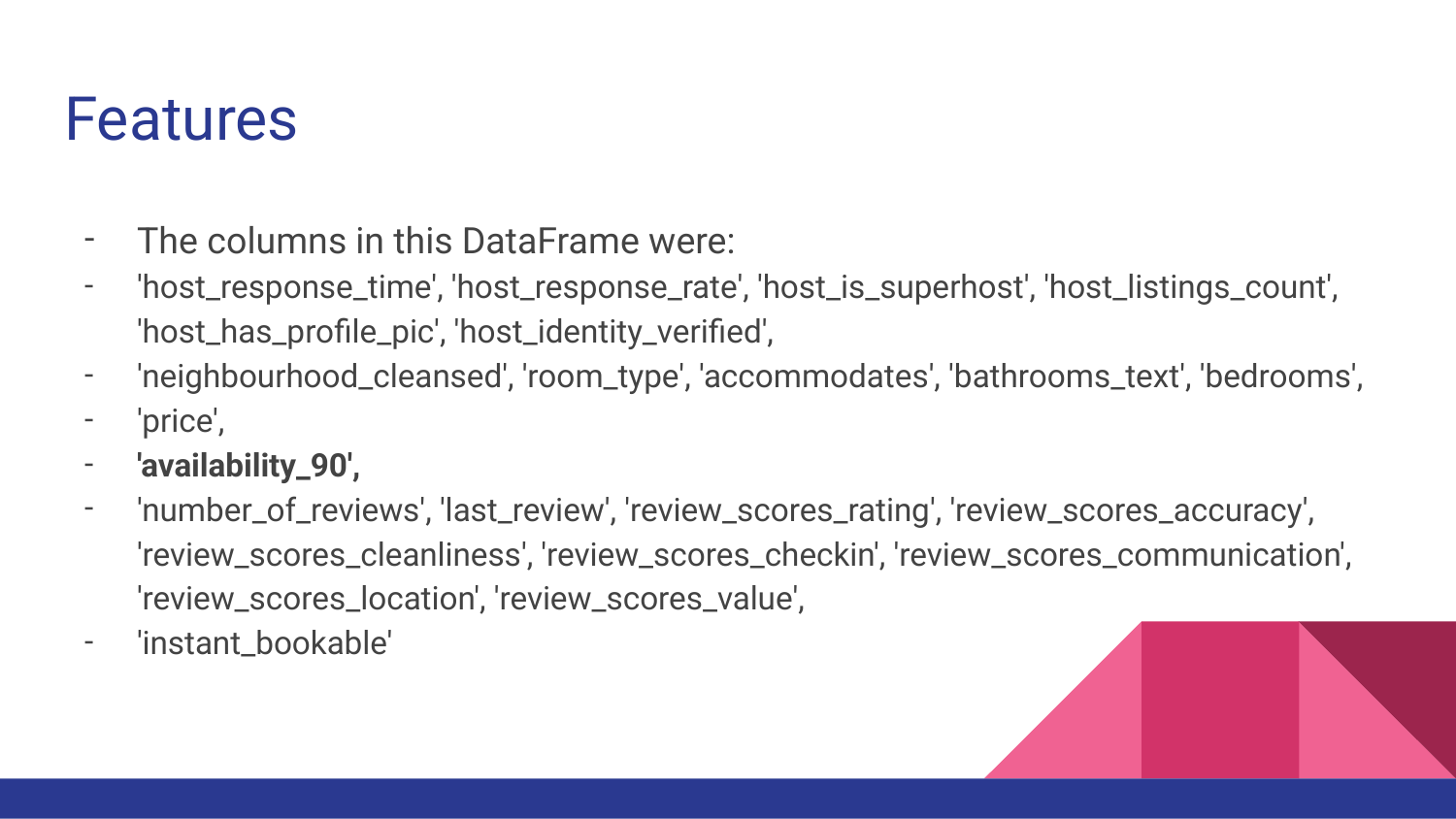

# Features
The columns in this DataFrame were:
'host_response_time', 'host_response_rate', 'host_is_superhost', 'host_listings_count', 'host_has_profile_pic', 'host_identity_verified',
'neighbourhood_cleansed', 'room_type', 'accommodates', 'bathrooms_text', 'bedrooms',
'price',
'availability_90',
'number_of_reviews', 'last_review', 'review_scores_rating', 'review_scores_accuracy', 'review_scores_cleanliness', 'review_scores_checkin', 'review_scores_communication', 'review_scores_location', 'review_scores_value',
'instant_bookable'